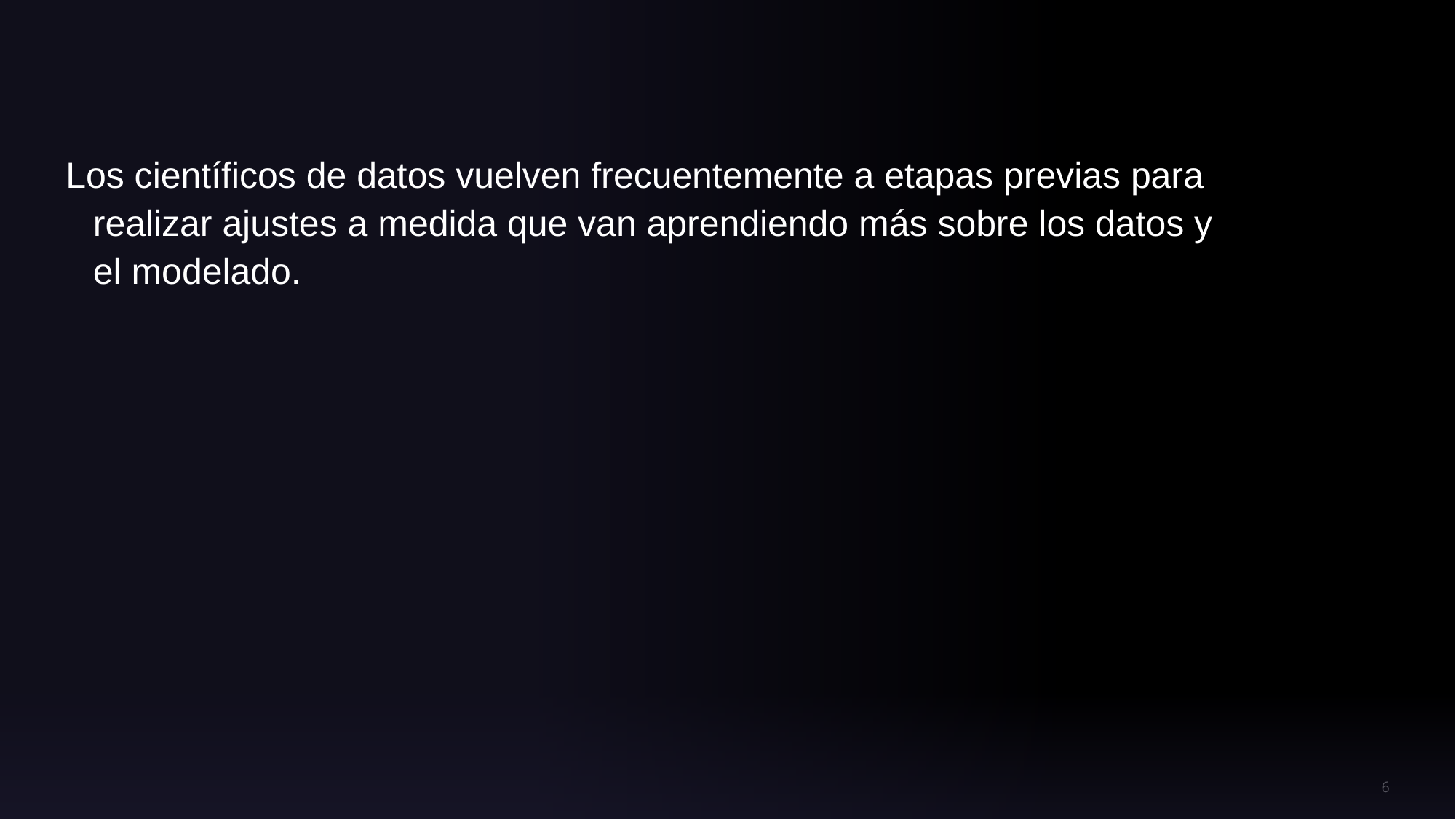

Los científicos de datos vuelven frecuentemente a etapas previas para realizar ajustes a medida que van aprendiendo más sobre los datos y el modelado.
6